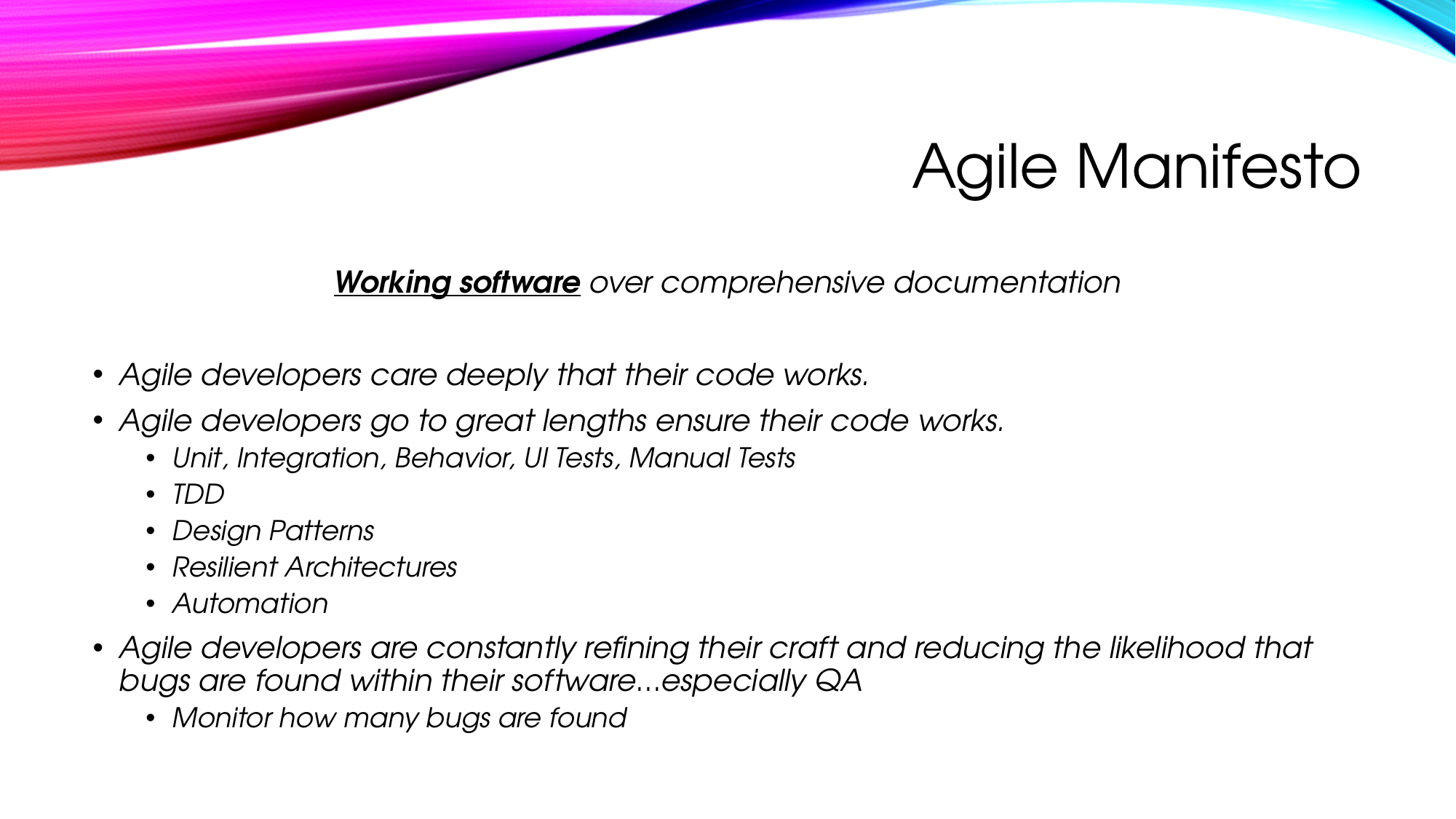

# Agile Manifesto
Working software over comprehensive documentation

Agile developers care deeply that their code works.
Agile developers go to great lengths ensure their code works.
Unit, Integration, Behavior, UI Tests, Manual Tests
TDD
Design Patterns
Resilient Architectures
Automation
Agile developers are constantly refining their craft and reducing the likelihood that bugs are found within their software…especially QA
Monitor how many bugs are found